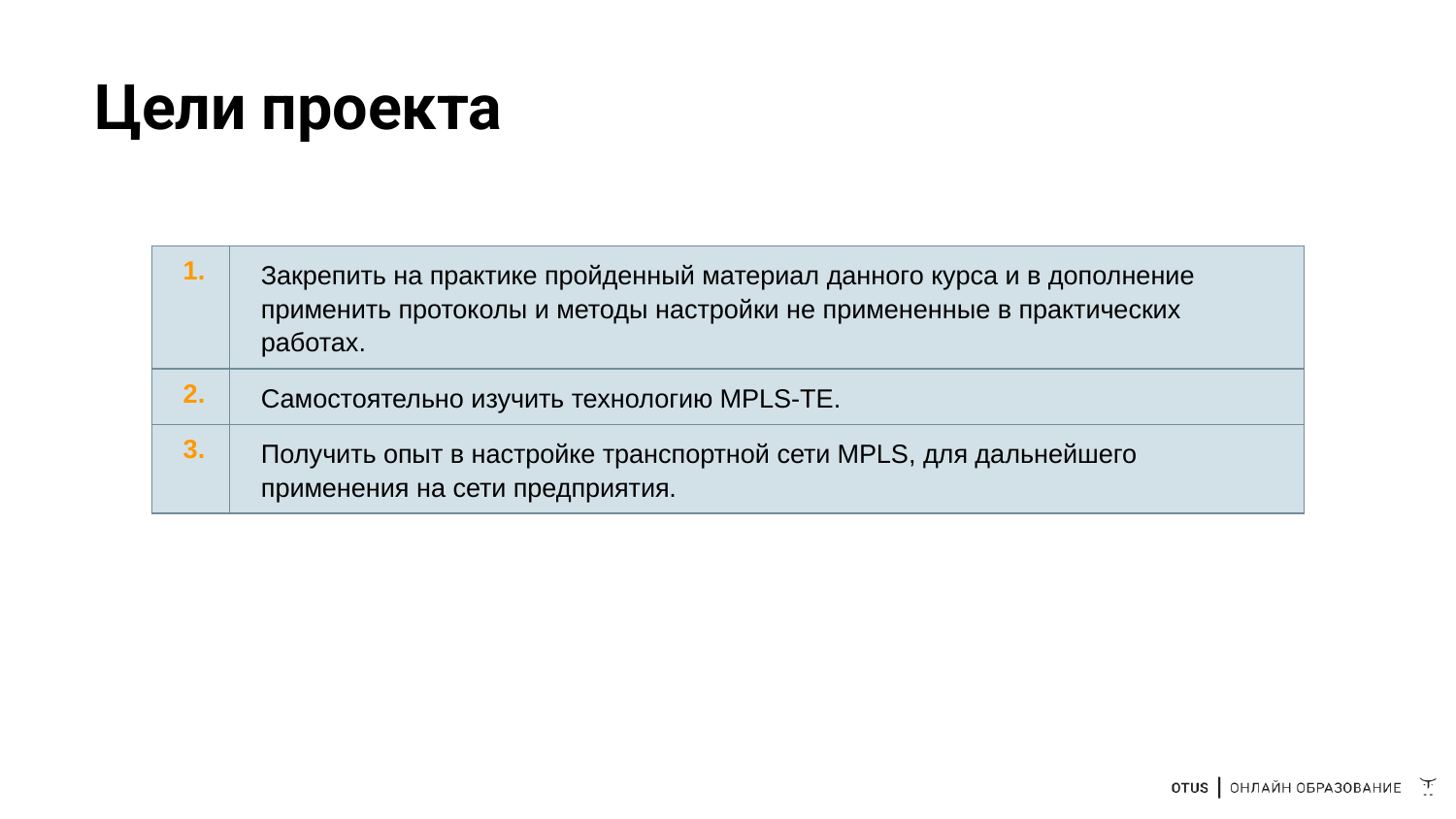

# Цели проекта
| 1. | Закрепить на практике пройденный материал данного курса и в дополнение применить протоколы и методы настройки не примененные в практических работах. |
| --- | --- |
| 2. | Самостоятельно изучить технологию MPLS-TE. |
| 3. | Получить опыт в настройке транспортной сети MPLS, для дальнейшего применения на сети предприятия. |